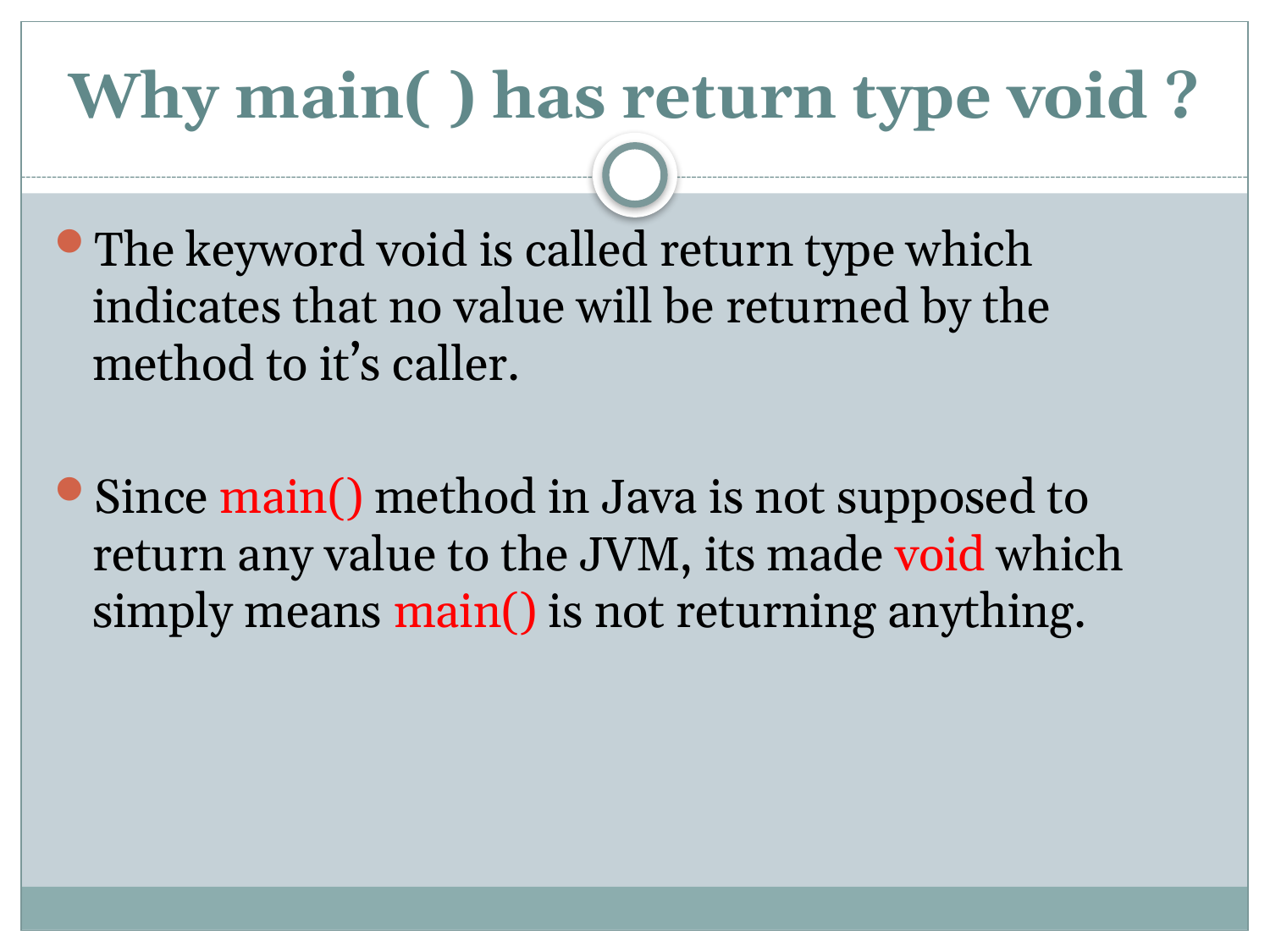

# Why main( ) has return type void ?
The keyword void is called return type which indicates that no value will be returned by the method to it’s caller.

Since main() method in Java is not supposed to return any value to the JVM, its made void which simply means main() is not returning anything.